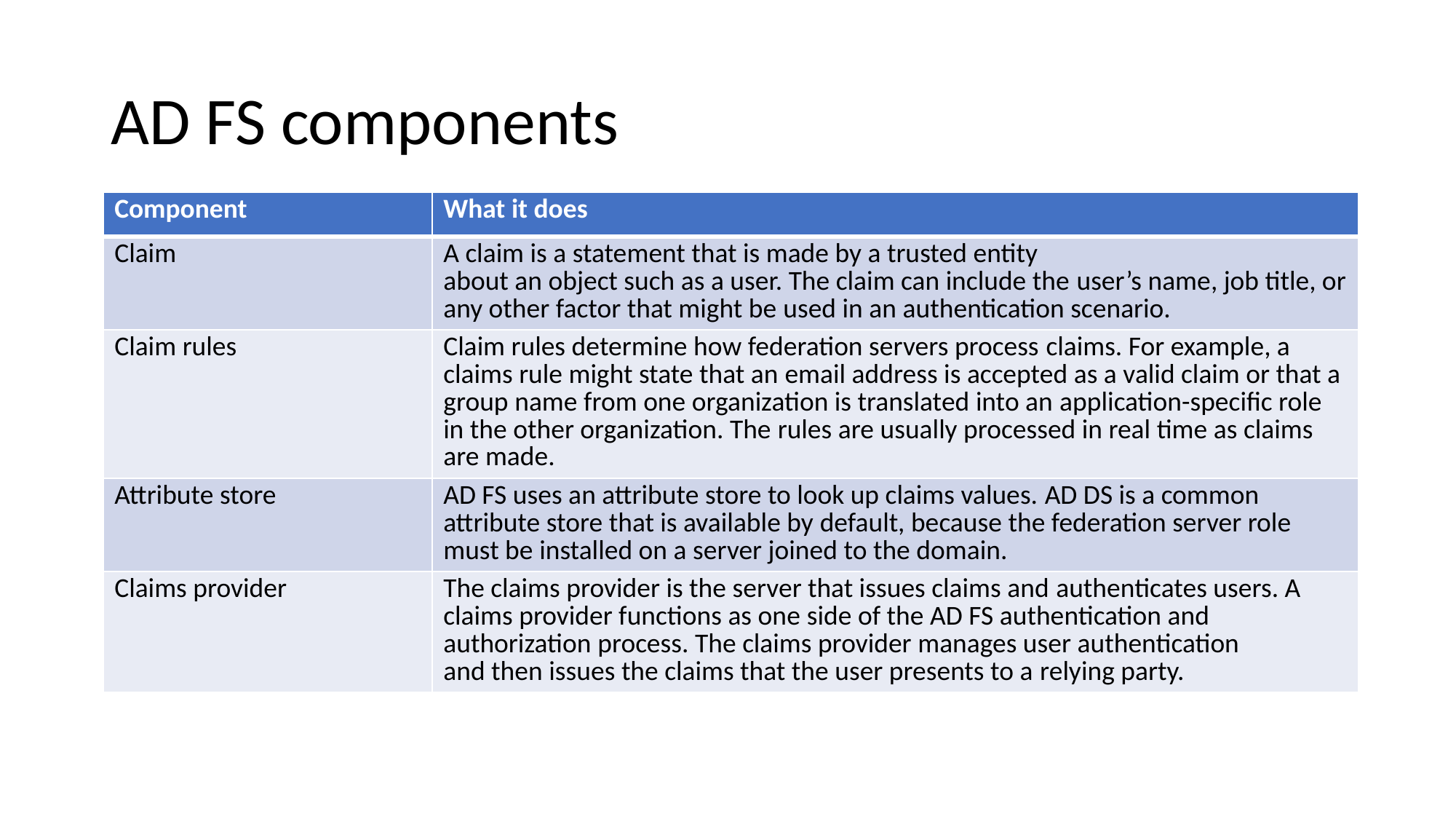

# AD FS components
| Component | What it does |
| --- | --- |
| Claim | A claim is a statement that is made by a trusted entity about an object such as a user. The claim can include the user’s name, job title, or any other factor that might be used in an authentication scenario. |
| Claim rules | Claim rules determine how federation servers process claims. For example, a claims rule might state that an email address is accepted as a valid claim or that a group name from one organization is translated into an application-specific role in the other organization. The rules are usually processed in real time as claims are made. |
| Attribute store | AD FS uses an attribute store to look up claims values. AD DS is a common attribute store that is available by default, because the federation server role must be installed on a server joined to the domain. |
| Claims provider | The claims provider is the server that issues claims and authenticates users. A claims provider functions as one side of the AD FS authentication and authorization process. The claims provider manages user authentication and then issues the claims that the user presents to a relying party. |